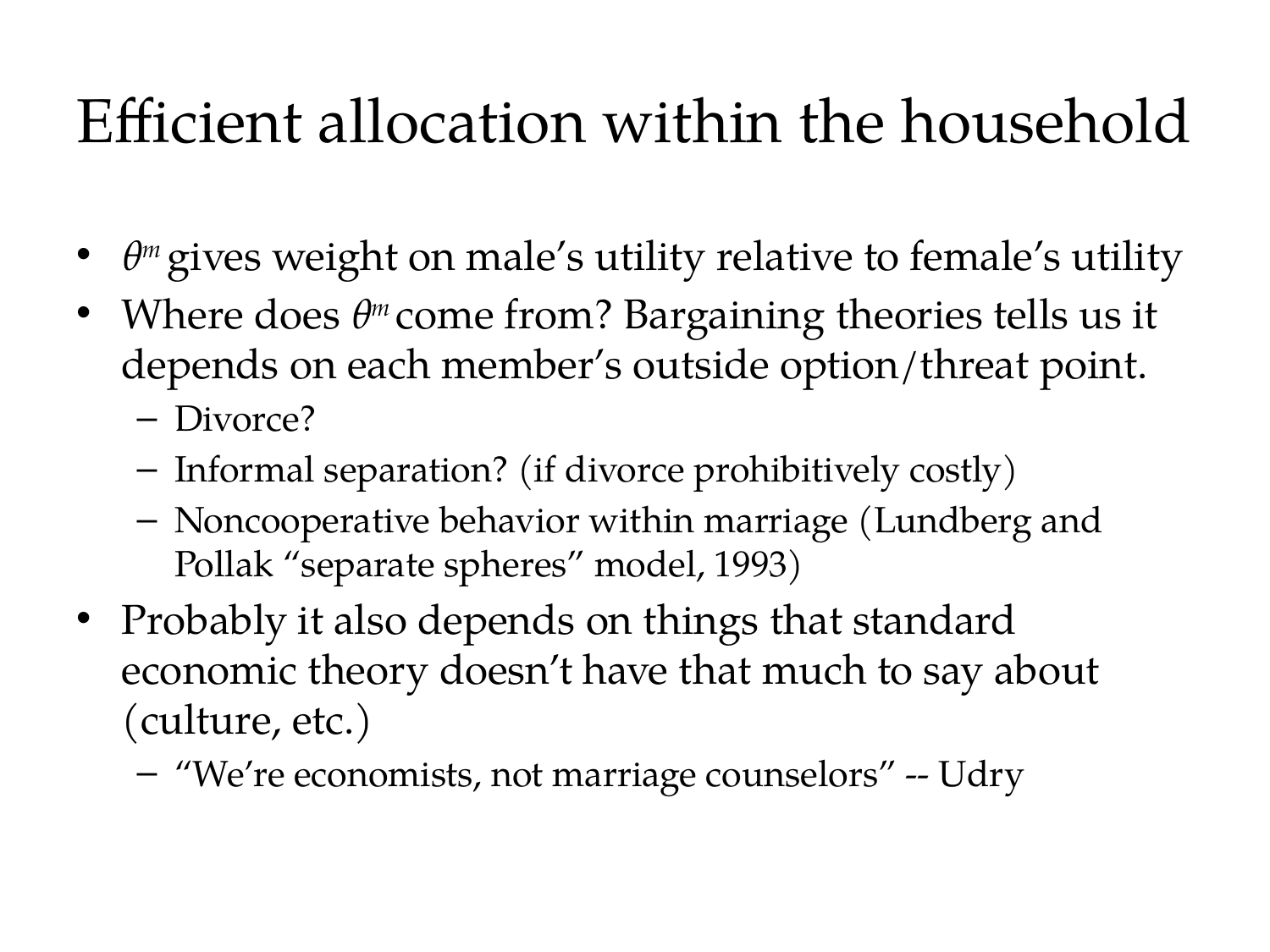

# Efficient allocation within the household
θm gives weight on male’s utility relative to female’s utility
Where does θm come from? Bargaining theories tells us it depends on each member’s outside option/threat point.
Divorce?
Informal separation? (if divorce prohibitively costly)
Noncooperative behavior within marriage (Lundberg and Pollak “separate spheres” model, 1993)
Probably it also depends on things that standard economic theory doesn’t have that much to say about (culture, etc.)
“We’re economists, not marriage counselors” -- Udry